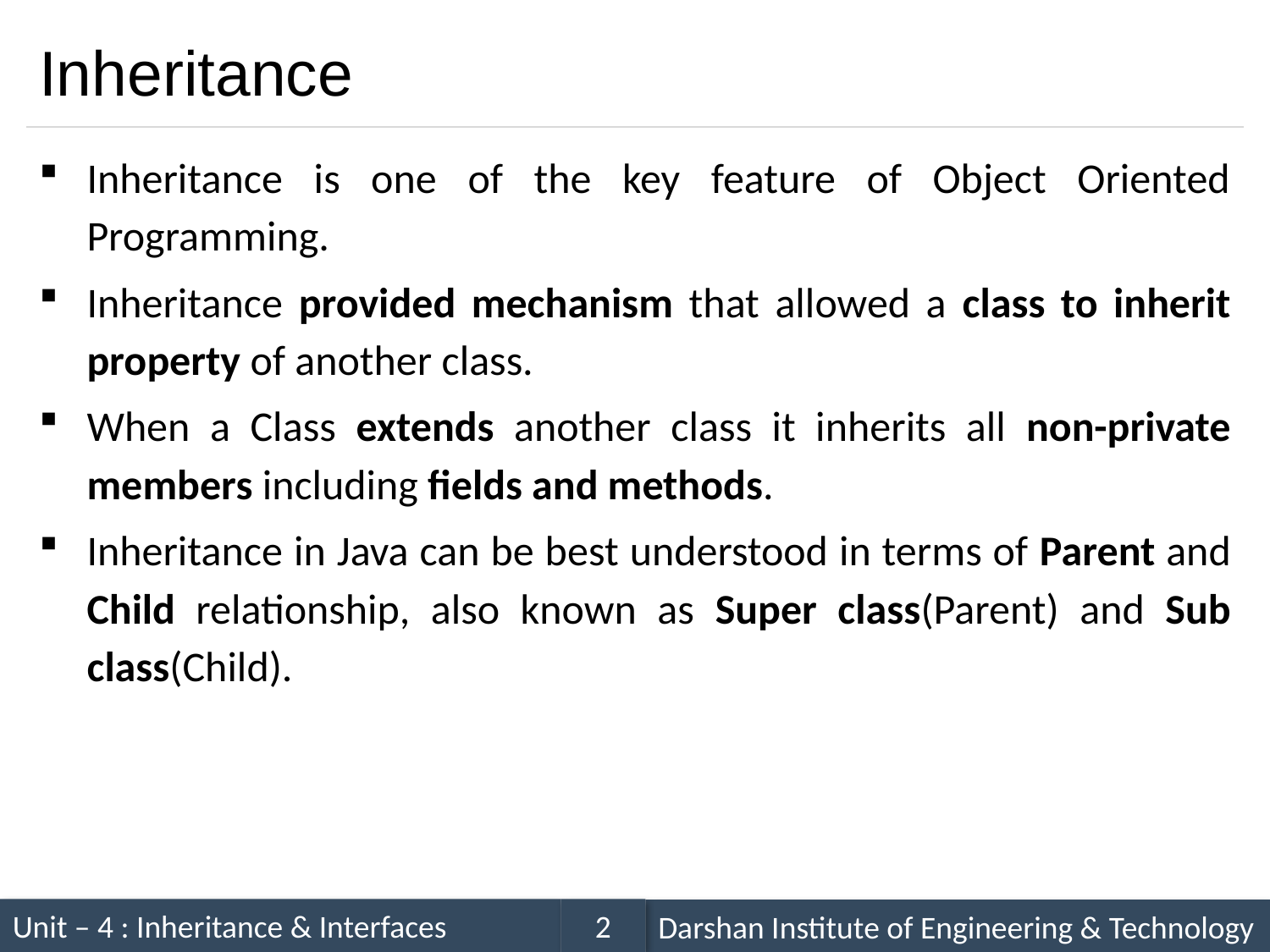

# Inheritance
Inheritance is one of the key feature of Object Oriented Programming.
Inheritance provided mechanism that allowed a class to inherit property of another class.
When a Class extends another class it inherits all non-private members including fields and methods.
Inheritance in Java can be best understood in terms of Parent and Child relationship, also known as Super class(Parent) and Sub class(Child).